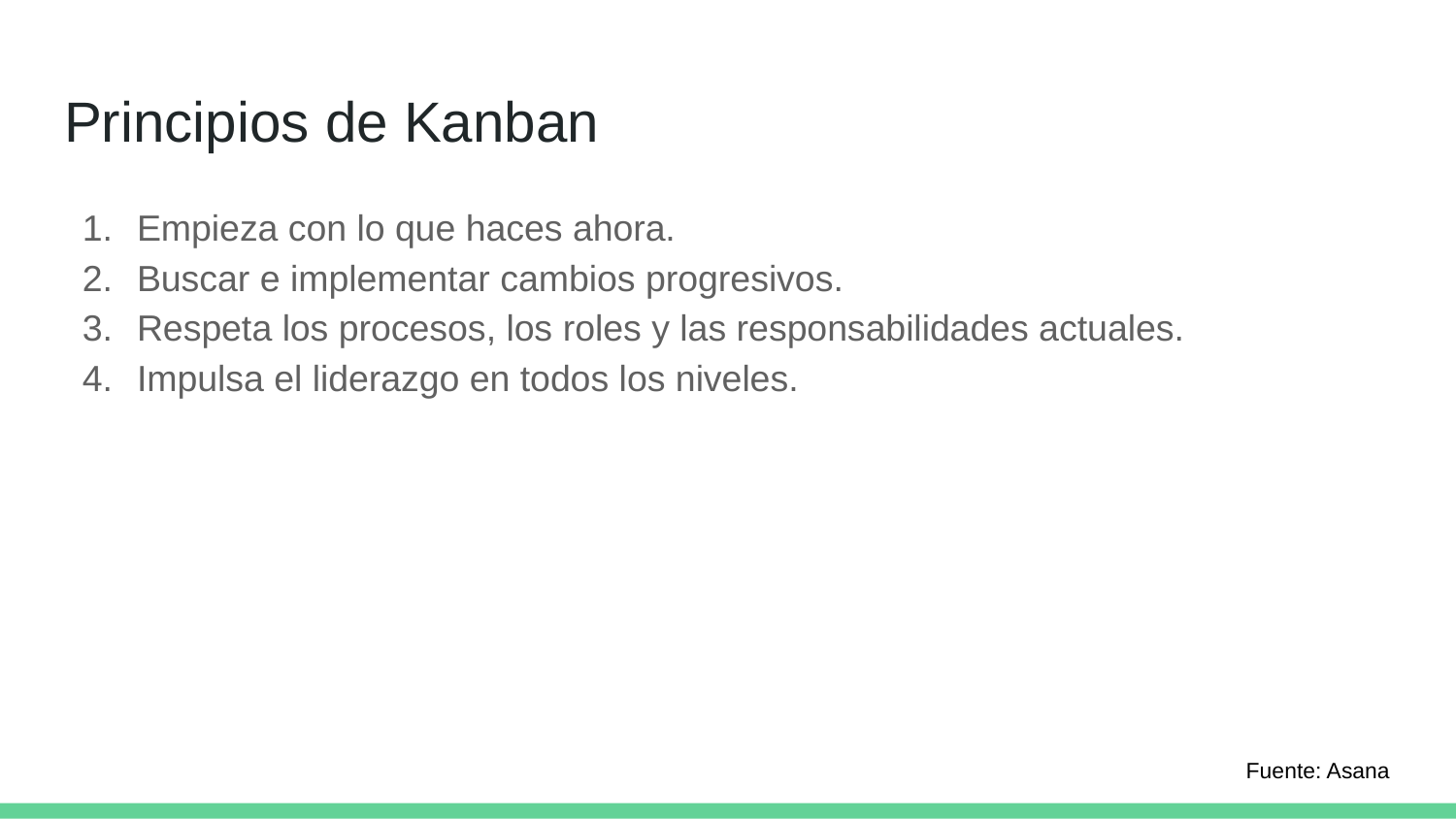

# Principios de Kanban
Empieza con lo que haces ahora.
Buscar e implementar cambios progresivos.
Respeta los procesos, los roles y las responsabilidades actuales.
Impulsa el liderazgo en todos los niveles.

Fuente: Asana